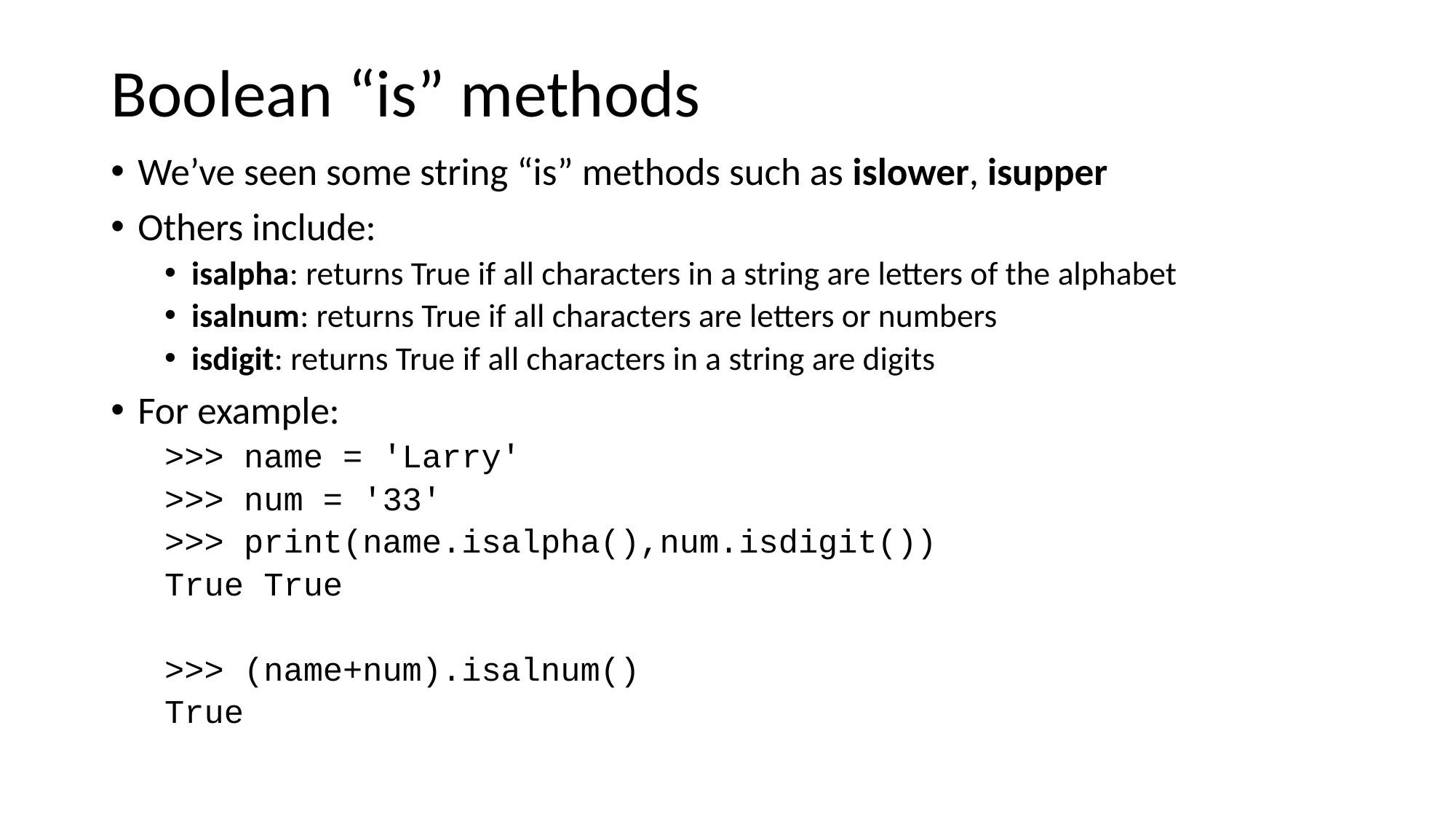

# Boolean “is” methods
We’ve seen some string “is” methods such as islower, isupper
Others include:
isalpha: returns True if all characters in a string are letters of the alphabet
isalnum: returns True if all characters are letters or numbers
isdigit: returns True if all characters in a string are digits
For example:
>>> name = 'Larry'
>>> num = '33'
>>> print(name.isalpha(),num.isdigit())
True True

>>> (name+num).isalnum()
True